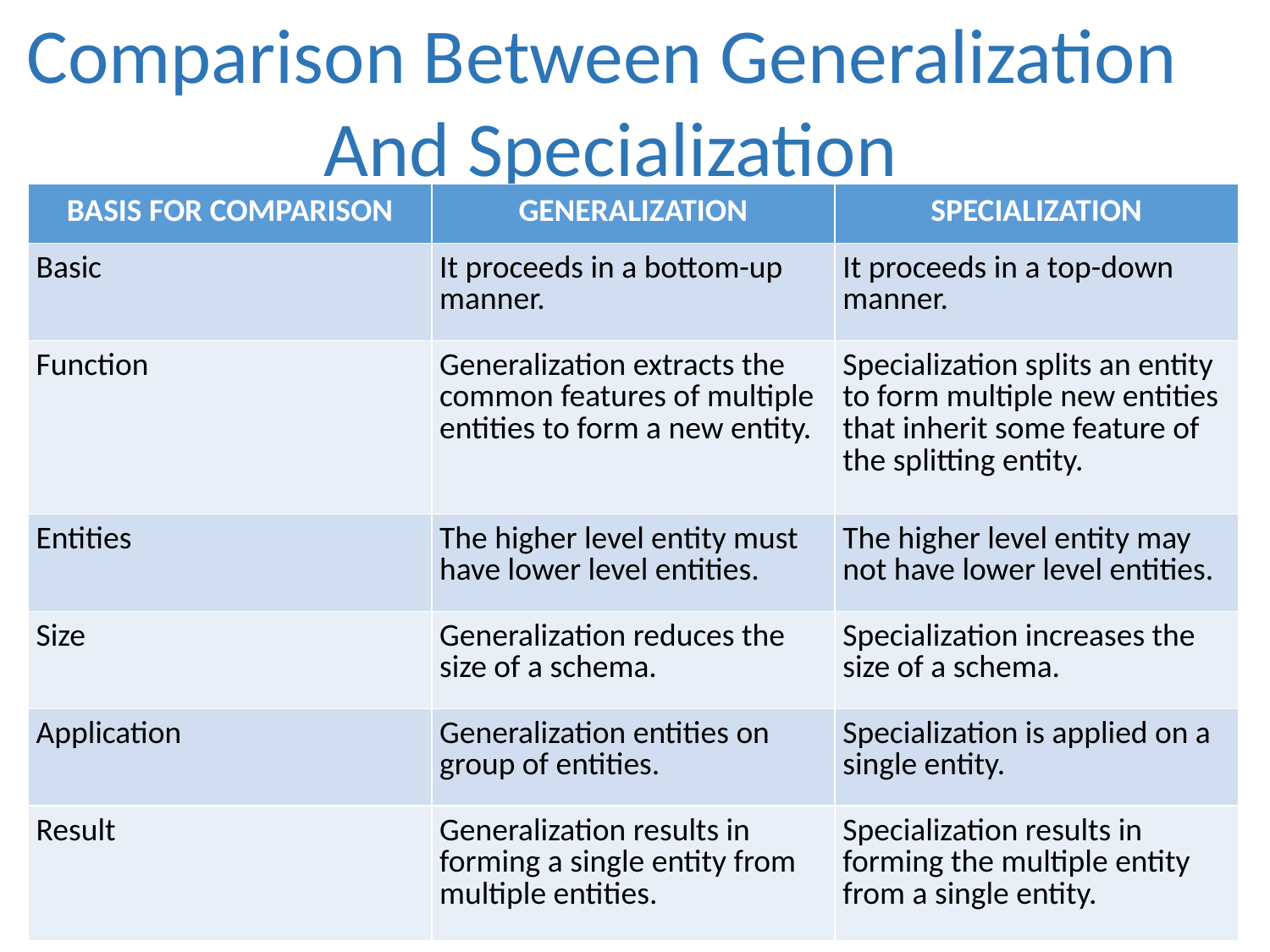

Comparison Between Generalization
And Specialization
| BASIS FOR COMPARISON | GENERALIZATION | SPECIALIZATION |
| --- | --- | --- |
| Basic | It proceeds in a bottom-up manner. | It proceeds in a top-down manner. |
| Function | Generalization extracts the common features of multiple entities to form a new entity. | Specialization splits an entity to form multiple new entities that inherit some feature of the splitting entity. |
| Entities | The higher level entity must have lower level entities. | The higher level entity may not have lower level entities. |
| Size | Generalization reduces the size of a schema. | Specialization increases the size of a schema. |
| Application | Generalization entities on group of entities. | Specialization is applied on a single entity. |
| Result | Generalization results in forming a single entity from multiple entities. | Specialization results in forming the multiple entity from a single entity. |